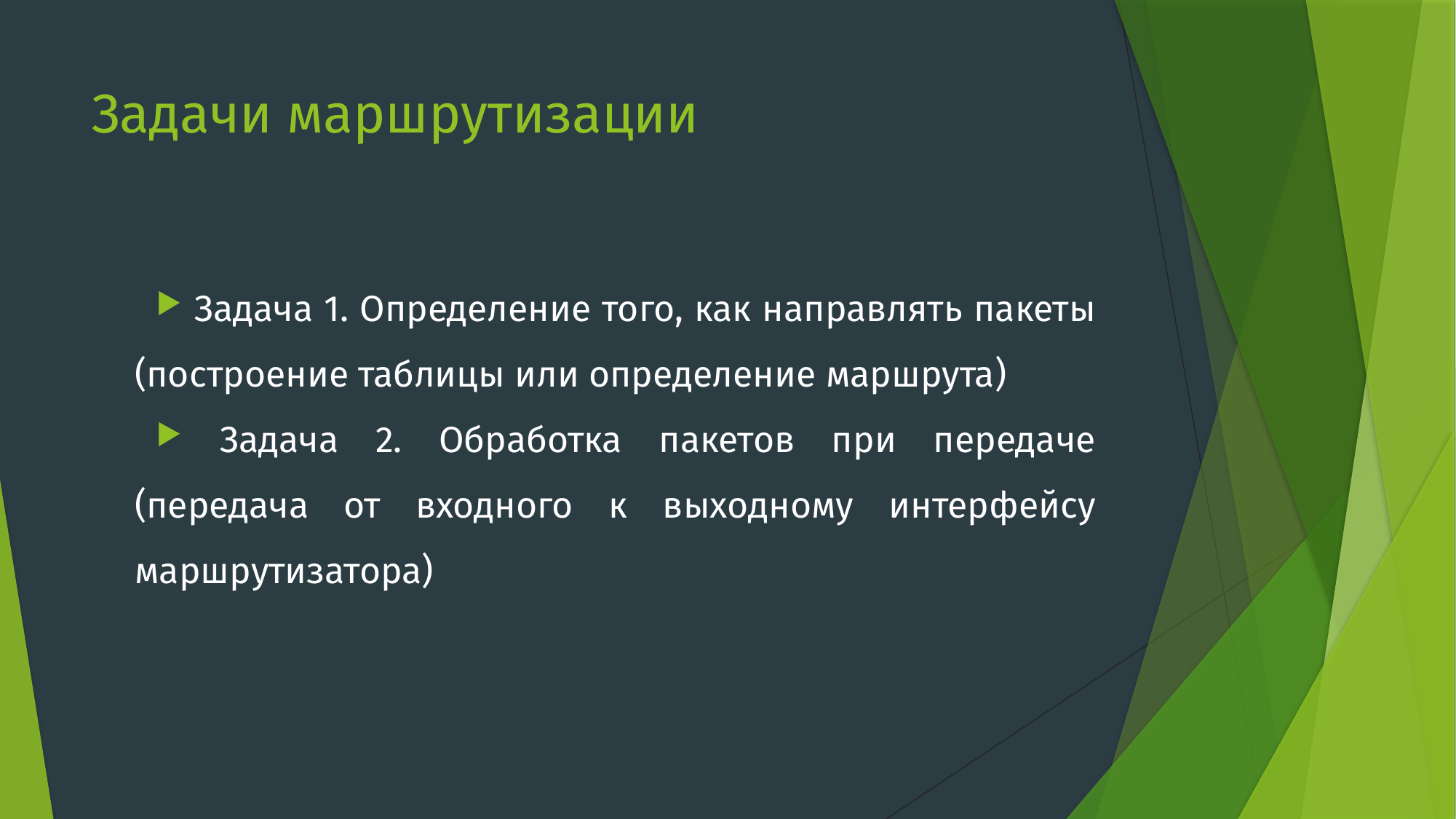

# Задачи маршрутизации
 Задача 1. Определение того, как направлять пакеты (построение таблицы или определение маршрута)
 Задача 2. Обработка пакетов при передаче (передача от входного к выходному интерфейсу маршрутизатора)